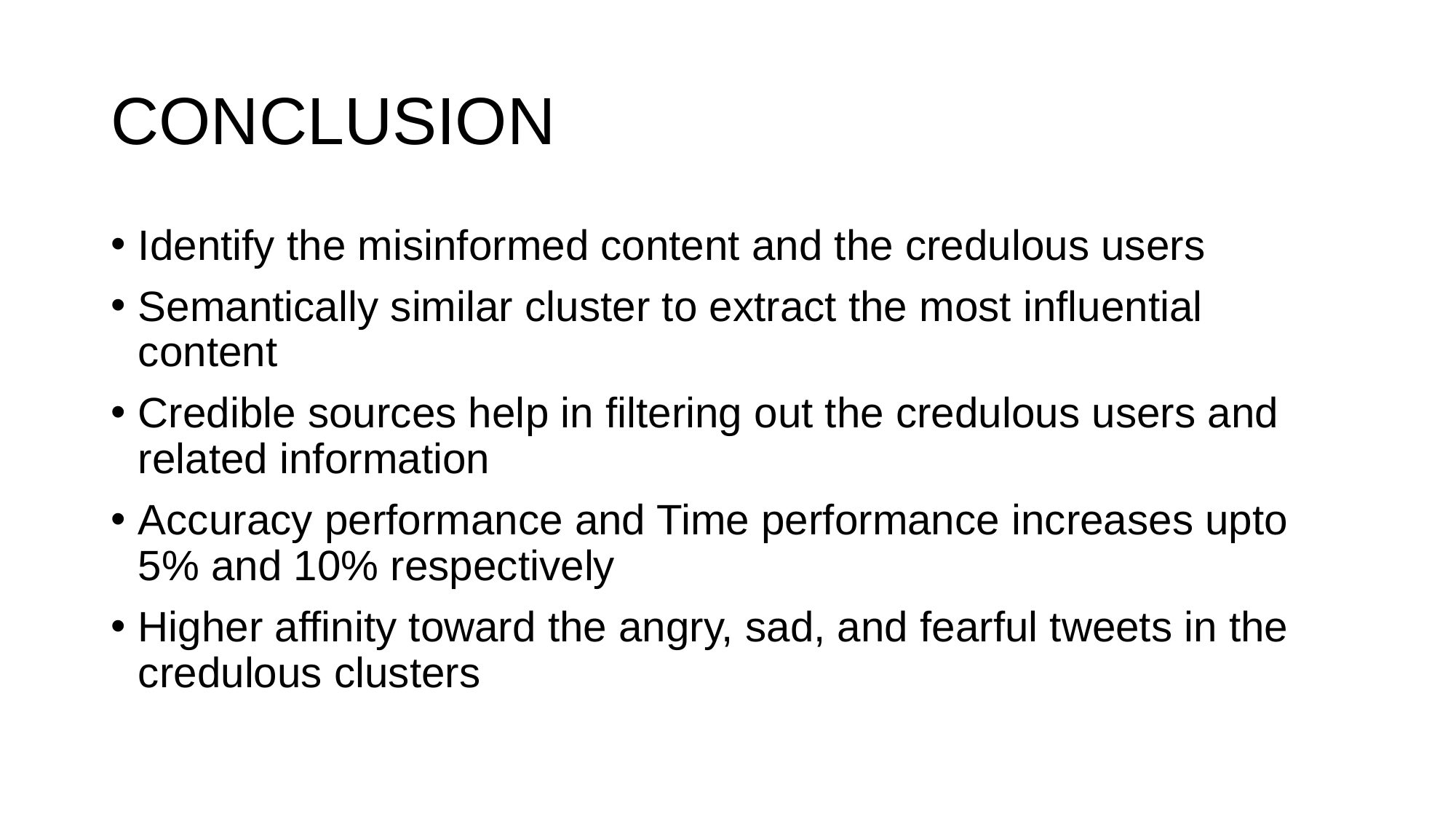

# CONCLUSION
Identify the misinformed content and the credulous users
Semantically similar cluster to extract the most influential content
Credible sources help in filtering out the credulous users and related information
Accuracy performance and Time performance increases upto 5% and 10% respectively
Higher affinity toward the angry, sad, and fearful tweets in the credulous clusters